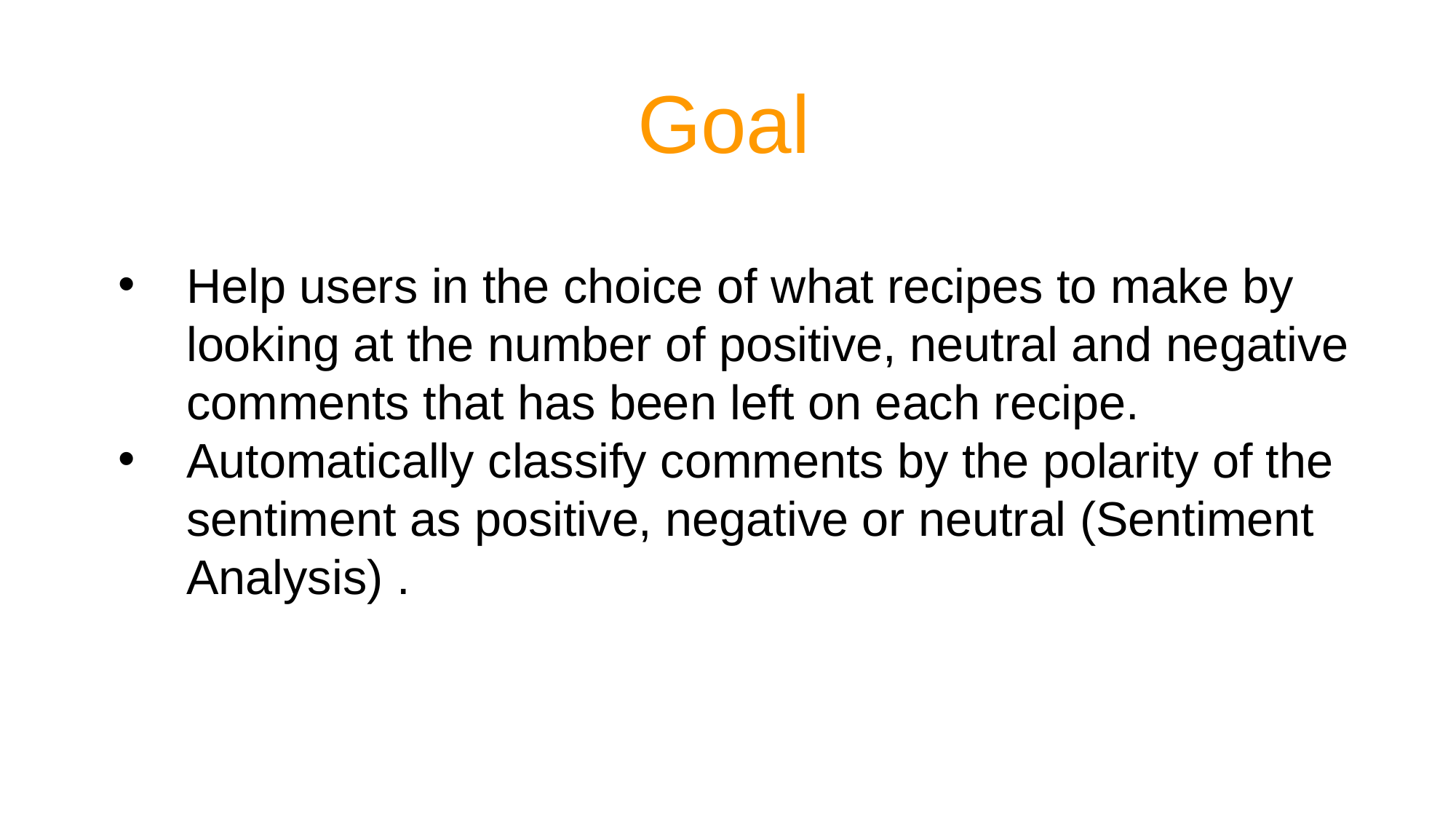

Goal
Help users in the choice of what recipes to make by looking at the number of positive, neutral and negative comments that has been left on each recipe.
Automatically classify comments by the polarity of the sentiment as positive, negative or neutral (Sentiment Analysis) .